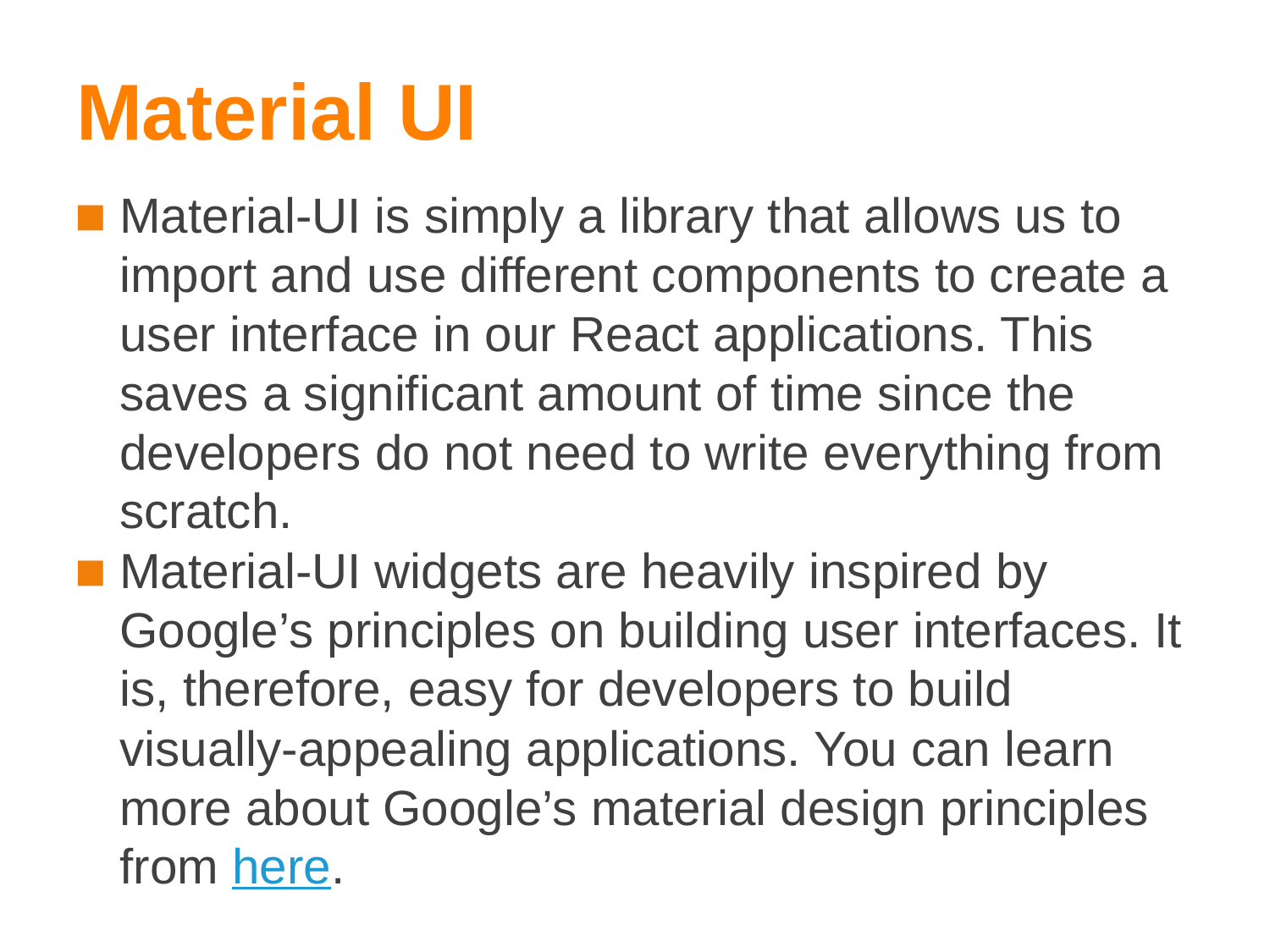

# Material UI
Material-UI is simply a library that allows us to import and use different components to create a user interface in our React applications. This saves a significant amount of time since the developers do not need to write everything from scratch.
Material-UI widgets are heavily inspired by Google’s principles on building user interfaces. It is, therefore, easy for developers to build visually-appealing applications. You can learn more about Google’s material design principles from here.